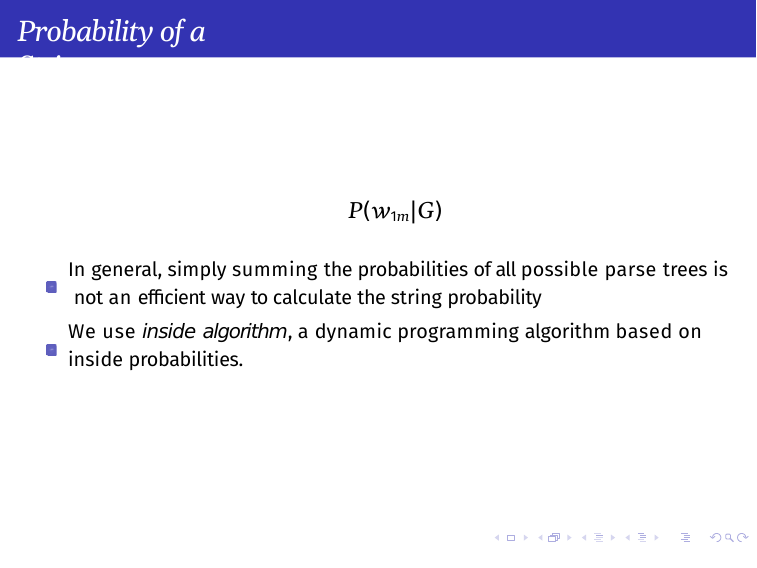

Probability of a String
P(w1m|G)

In general, simply summing the probabilities of all possible parse trees is  not an efficient way to calculate the string probability
We use inside algorithm, a dynamic programming algorithm based on  inside probabilities.

Syntax
Week 5: Lecture 4
4 / 14